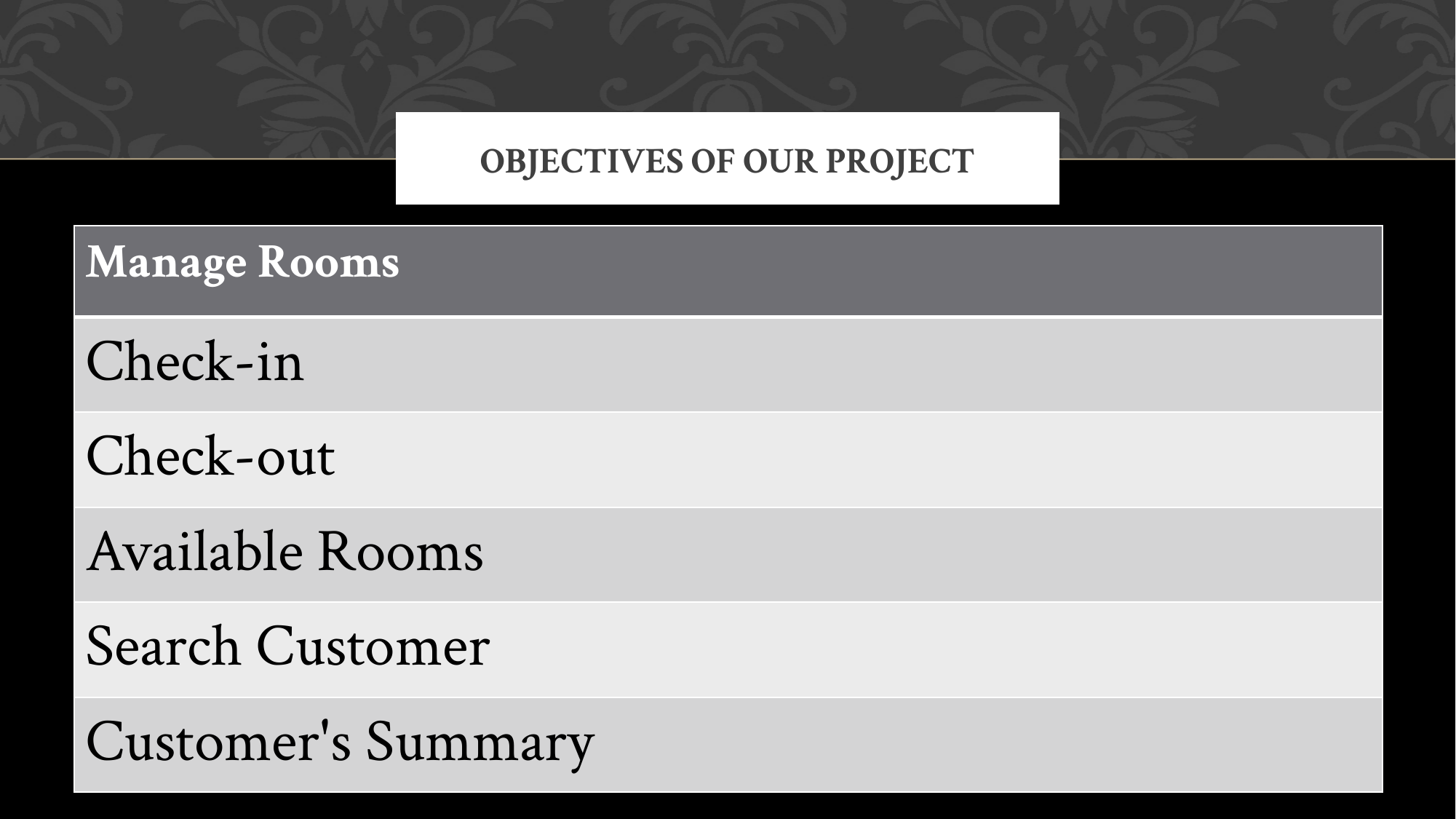

# Objectives of oUR pROJECT
| Manage Rooms |
| --- |
| Check-in |
| Check-out |
| Available Rooms |
| Search Customer |
| Customer's Summary |